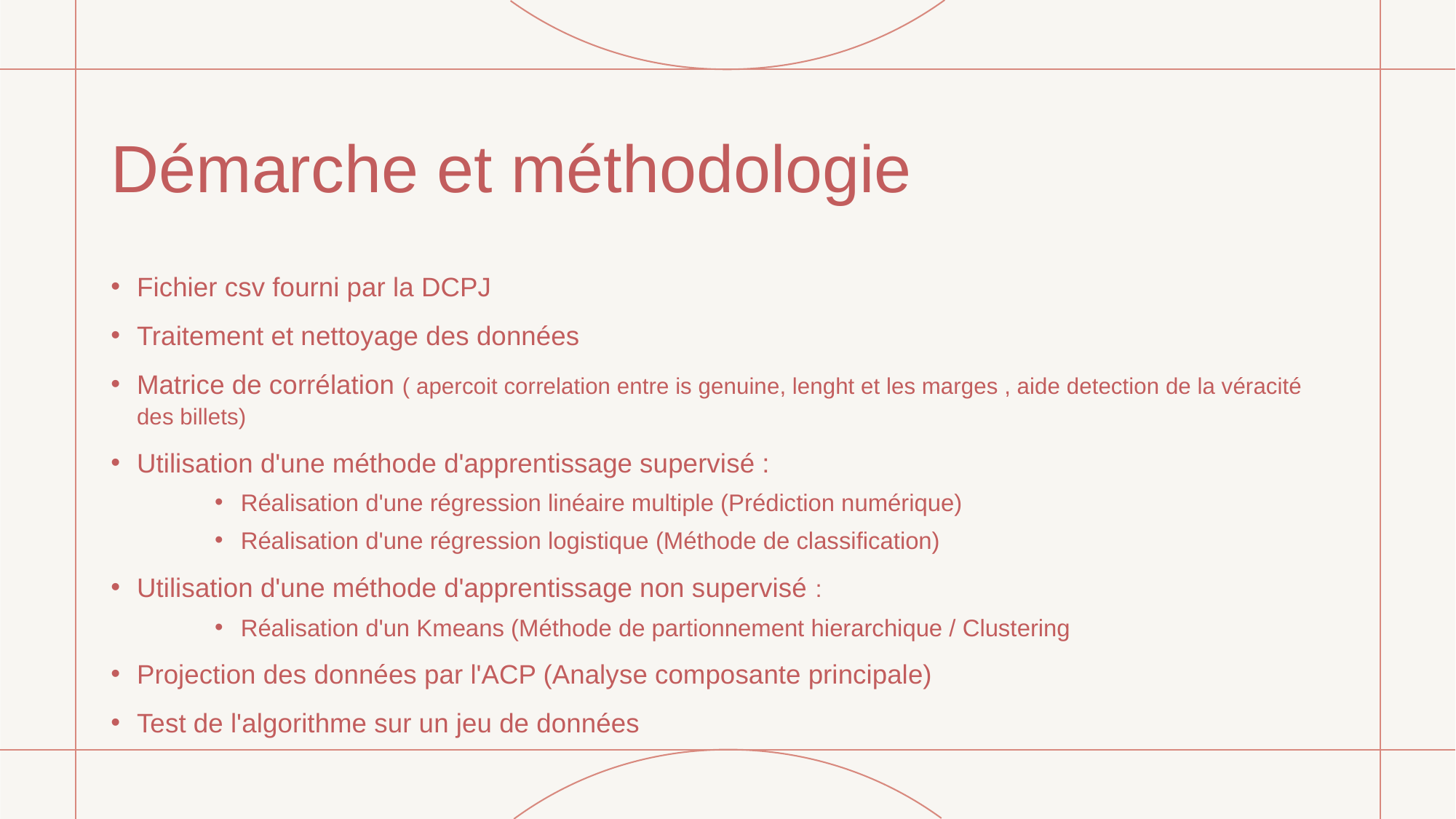

# Démarche et méthodologie
Fichier csv fourni par la DCPJ
Traitement et nettoyage des données
Matrice de corrélation ( apercoit correlation entre is genuine, lenght et les marges , aide detection de la véracité des billets)
Utilisation d'une méthode d'apprentissage supervisé :
Réalisation d'une régression linéaire multiple (Prédiction numérique)
Réalisation d'une régression logistique (Méthode de classification)
Utilisation d'une méthode d'apprentissage non supervisé :
Réalisation d'un Kmeans (Méthode de partionnement hierarchique / Clustering
Projection des données par l'ACP (Analyse composante principale)
Test de l'algorithme sur un jeu de données